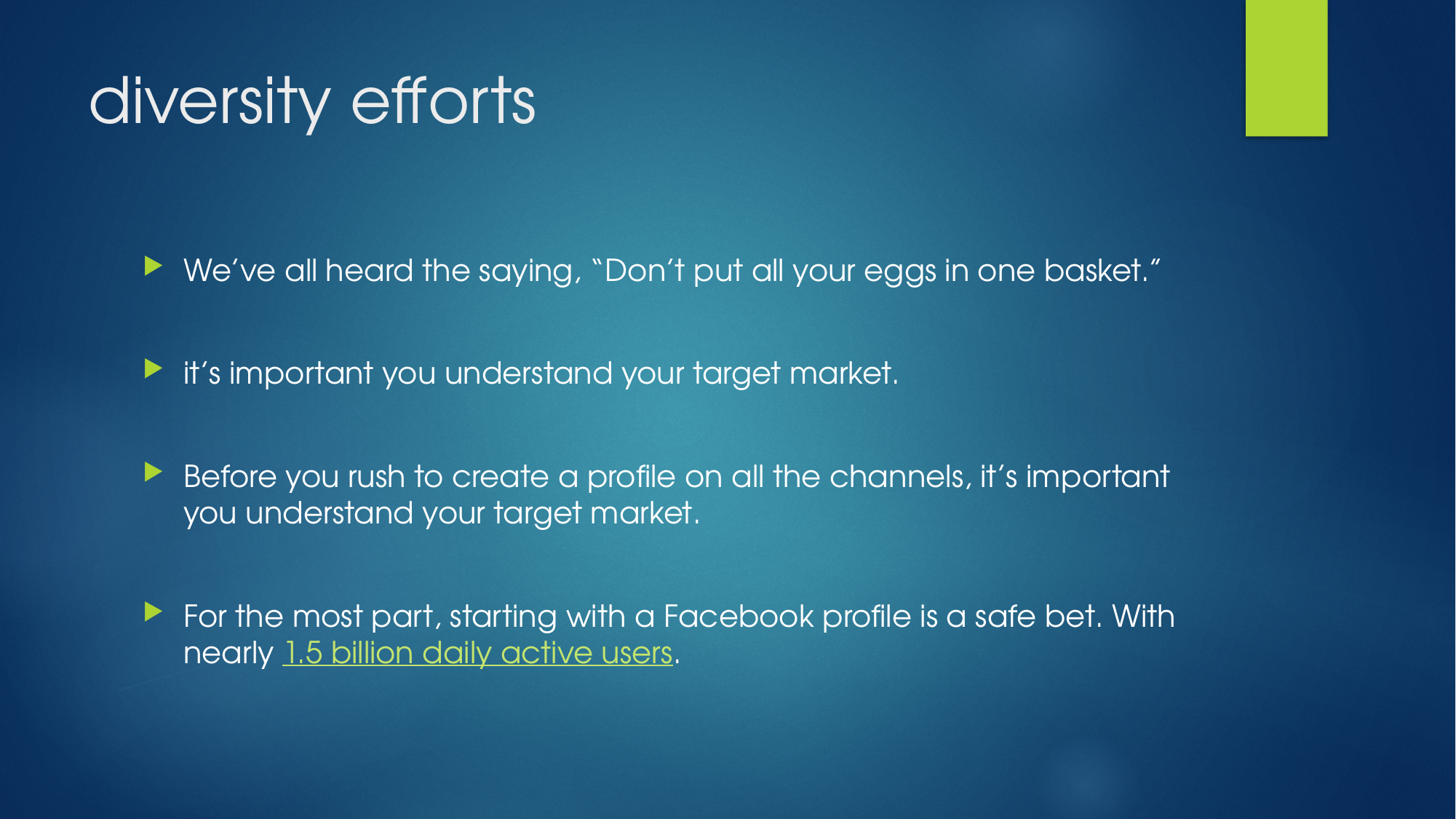

# diversity efforts
We’ve all heard the saying, “Don’t put all your eggs in one basket.”

it’s important you understand your target market.

Before you rush to create a profile on all the channels, it’s important you understand your target market.

For the most part, starting with a Facebook profile is a safe bet. With nearly 1.5 billion daily active users.